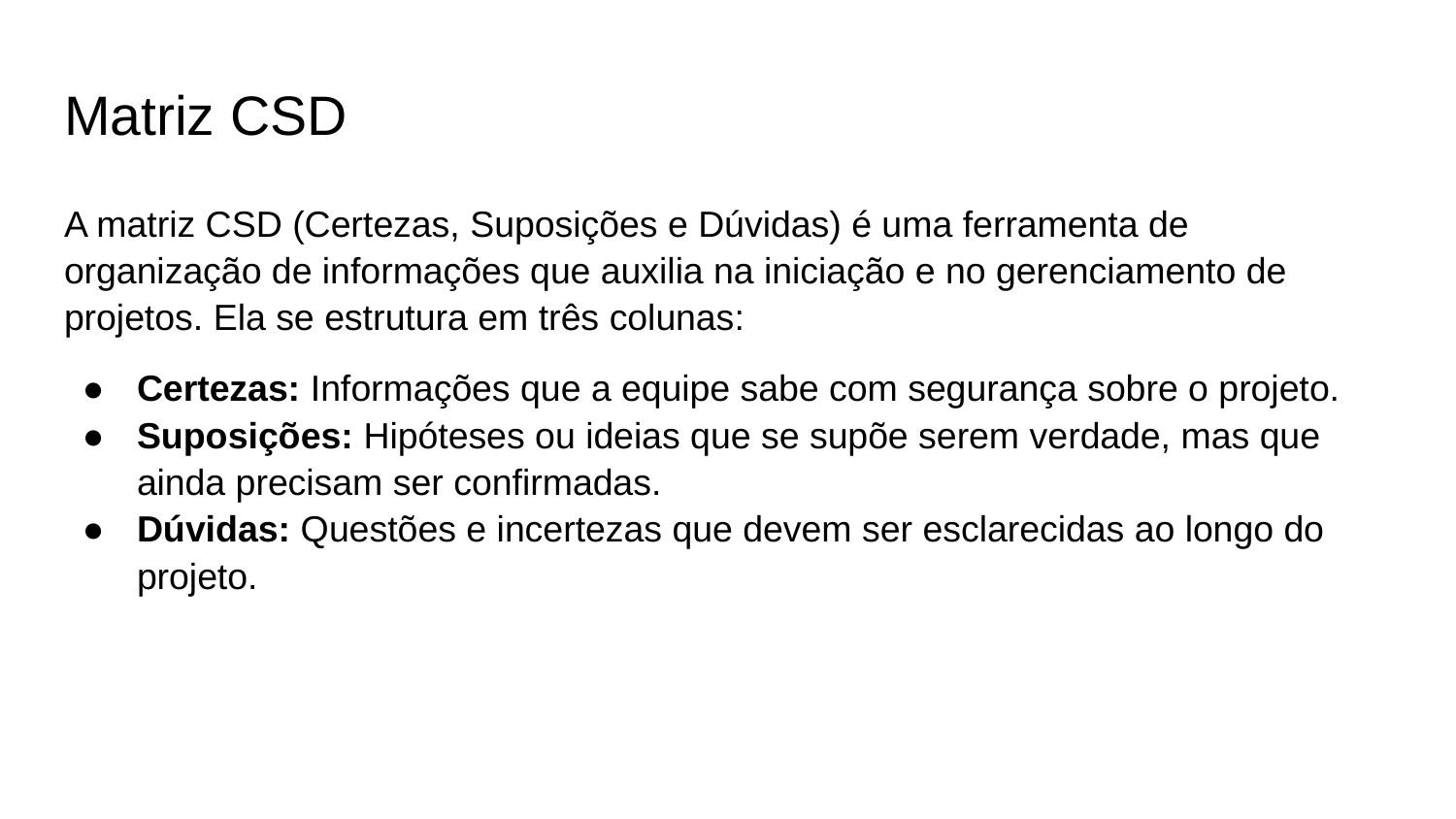

# Matriz CSD
A matriz CSD (Certezas, Suposições e Dúvidas) é uma ferramenta de organização de informações que auxilia na iniciação e no gerenciamento de projetos. Ela se estrutura em três colunas:
Certezas: Informações que a equipe sabe com segurança sobre o projeto.
Suposições: Hipóteses ou ideias que se supõe serem verdade, mas que ainda precisam ser confirmadas.
Dúvidas: Questões e incertezas que devem ser esclarecidas ao longo do projeto.